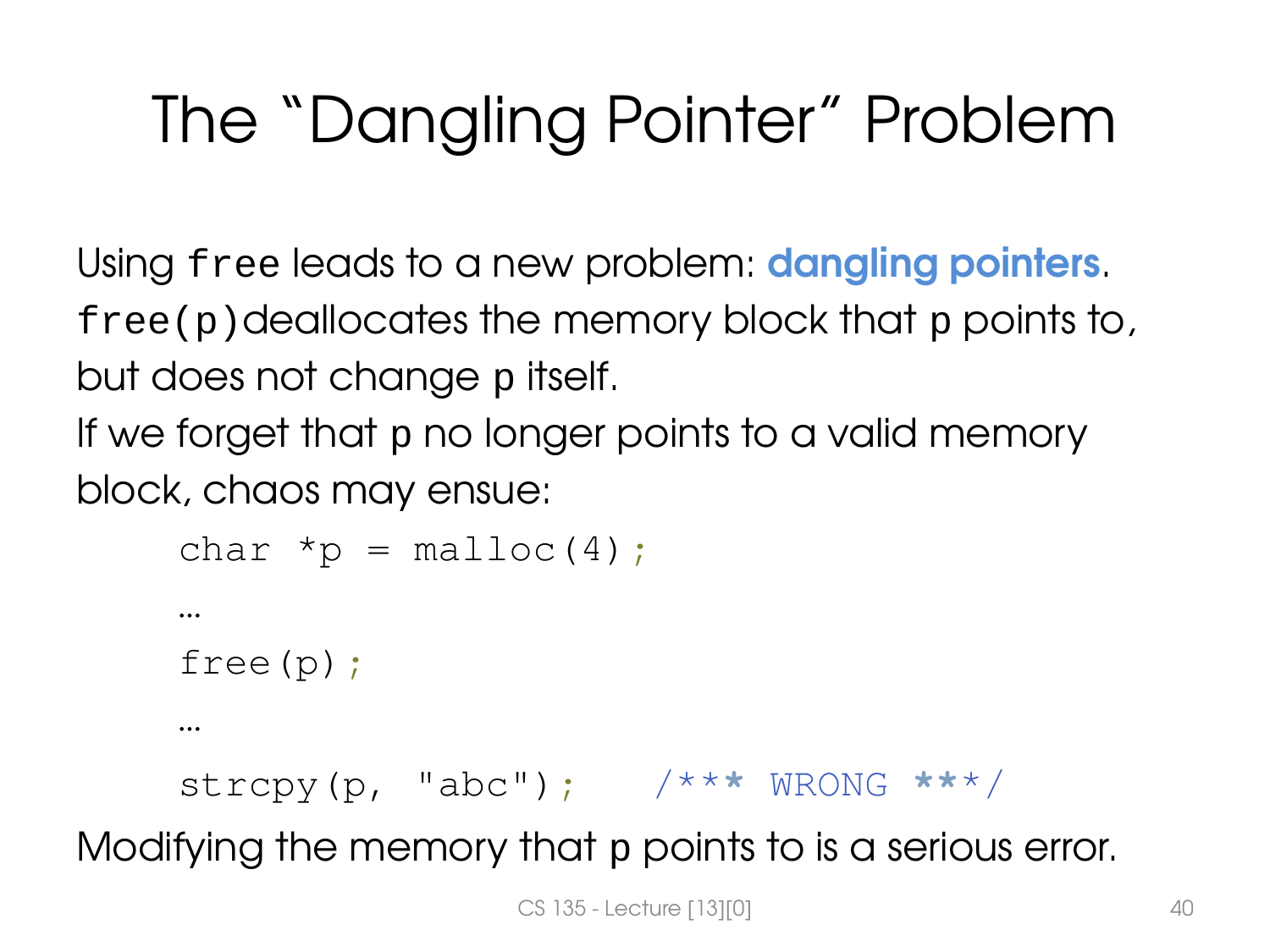

# The “Dangling Pointer” Problem
Using free leads to a new problem: dangling pointers.
free(p)deallocates the memory block that p points to, but does not change p itself.
If we forget that p no longer points to a valid memory block, chaos may ensue:
	char *p = malloc(4);
	…
	free(p);
	…
	strcpy(p, "abc");   /*** WRONG ***/
Modifying the memory that p points to is a serious error.
CS 135 - Lecture [13][0]
40